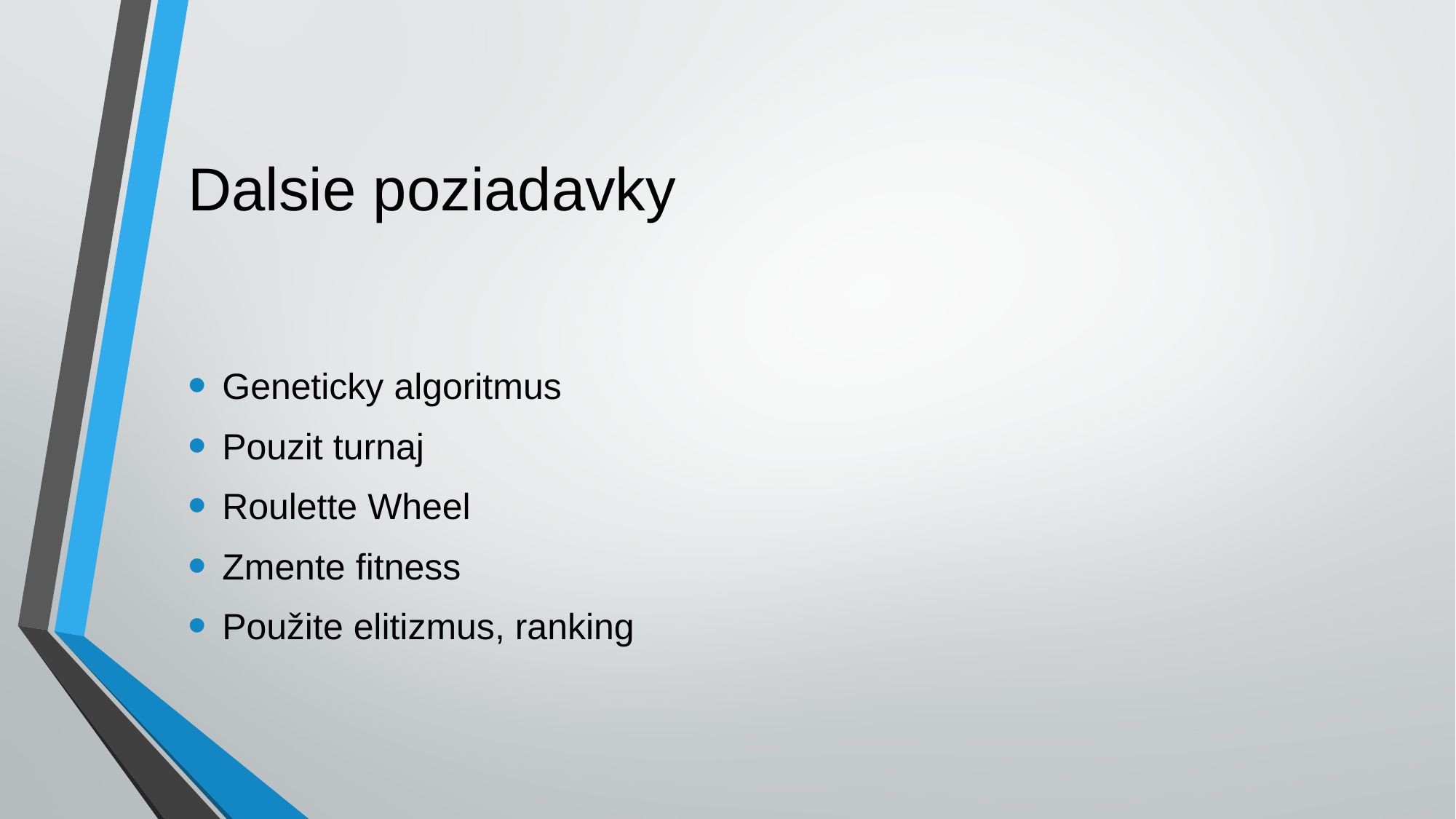

# Dalsie poziadavky
Geneticky algoritmus
Pouzit turnaj
Roulette Wheel
Zmente fitness
Použite elitizmus, ranking